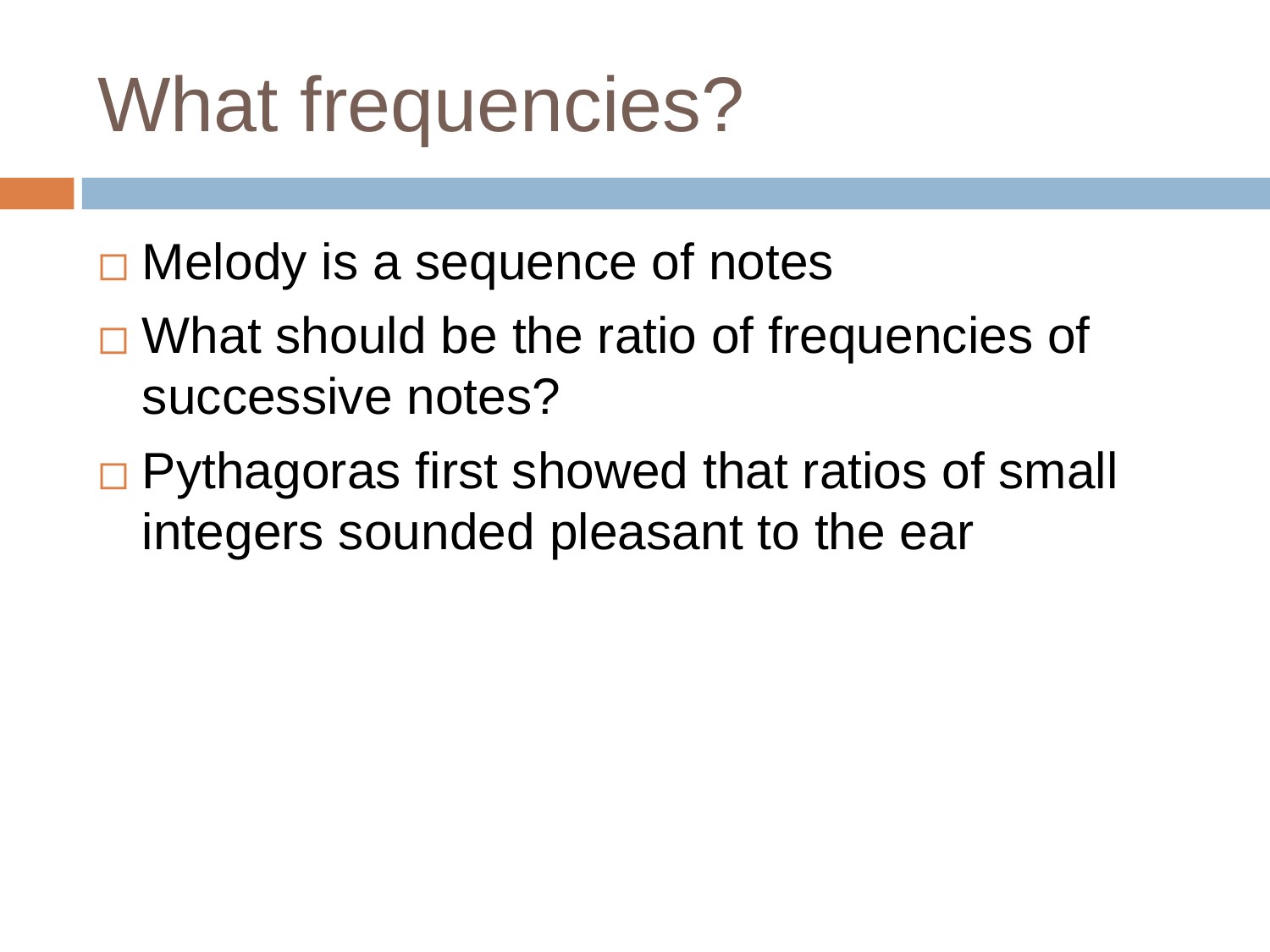

# What frequencies?
Melody is a sequence of notes
What should be the ratio of frequencies of successive notes?
Pythagoras first showed that ratios of small integers sounded pleasant to the ear